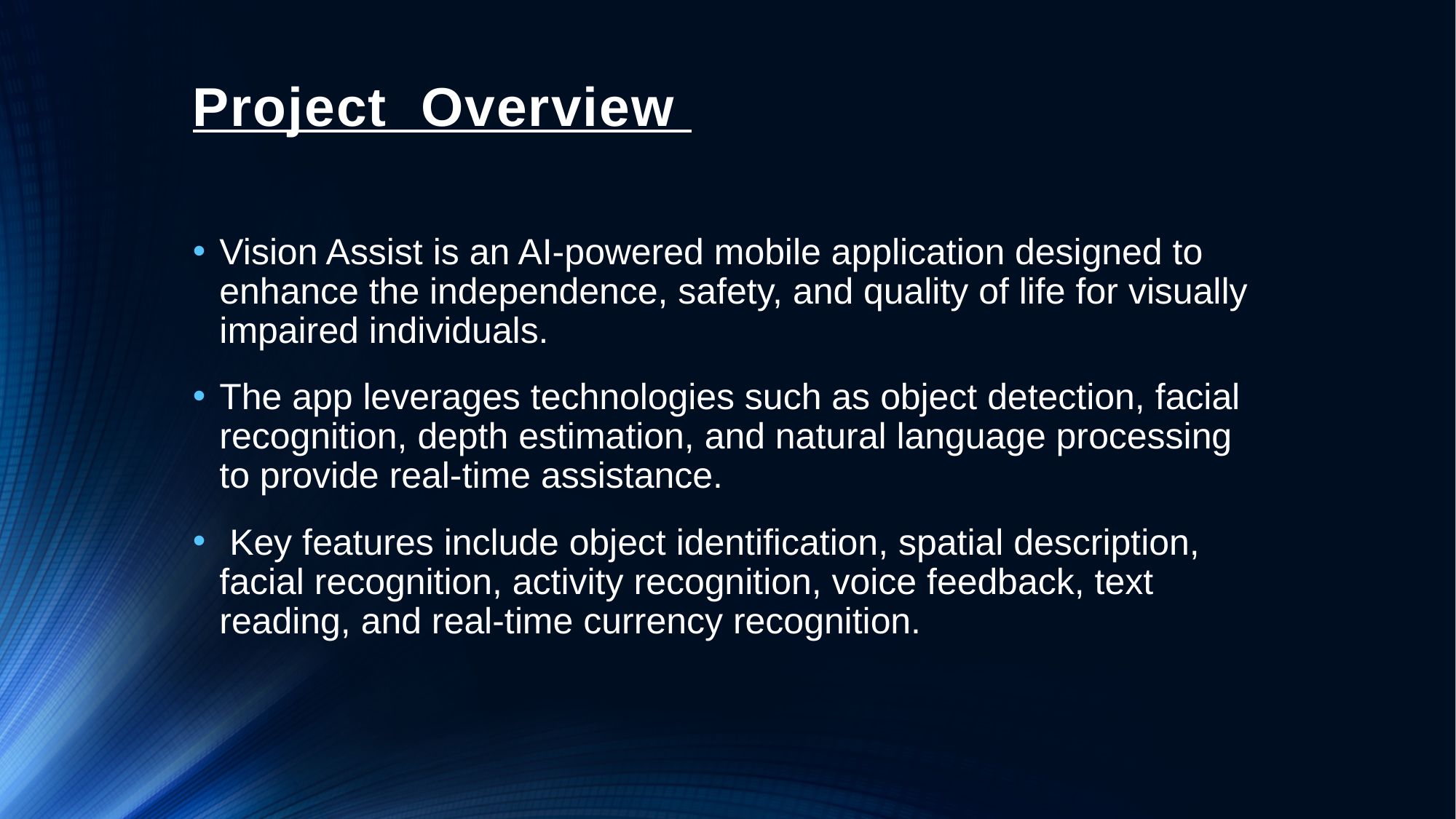

# Project  Overview
Vision Assist is an AI-powered mobile application designed to enhance the independence, safety, and quality of life for visually impaired individuals.
The app leverages technologies such as object detection, facial recognition, depth estimation, and natural language processing to provide real-time assistance.
 Key features include object identification, spatial description, facial recognition, activity recognition, voice feedback, text reading, and real-time currency recognition.